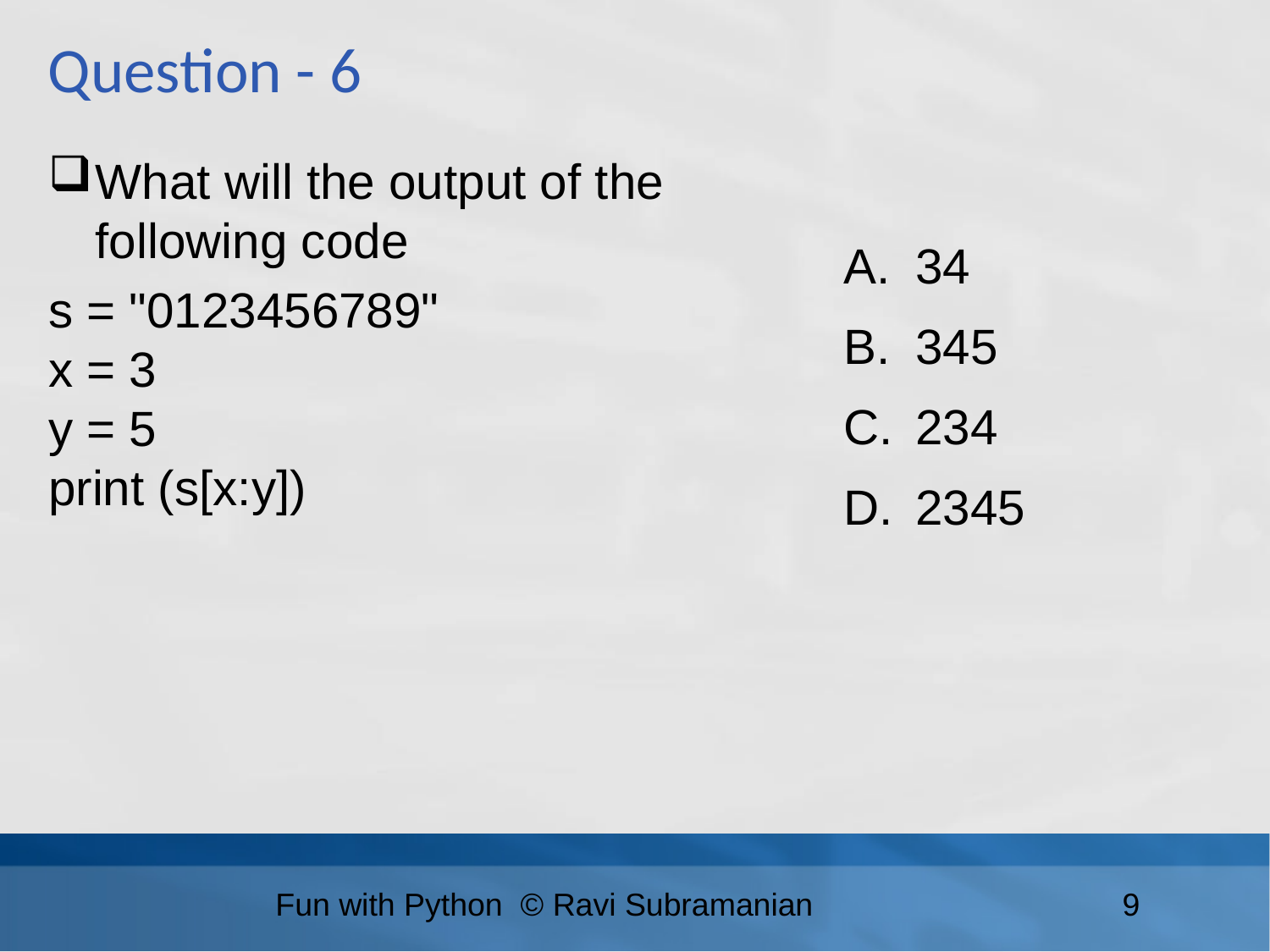

Question - 6
What will the output of the following code
s = "0123456789"
x = 3
y = 5
print (s[x:y])

34
345
234
2345